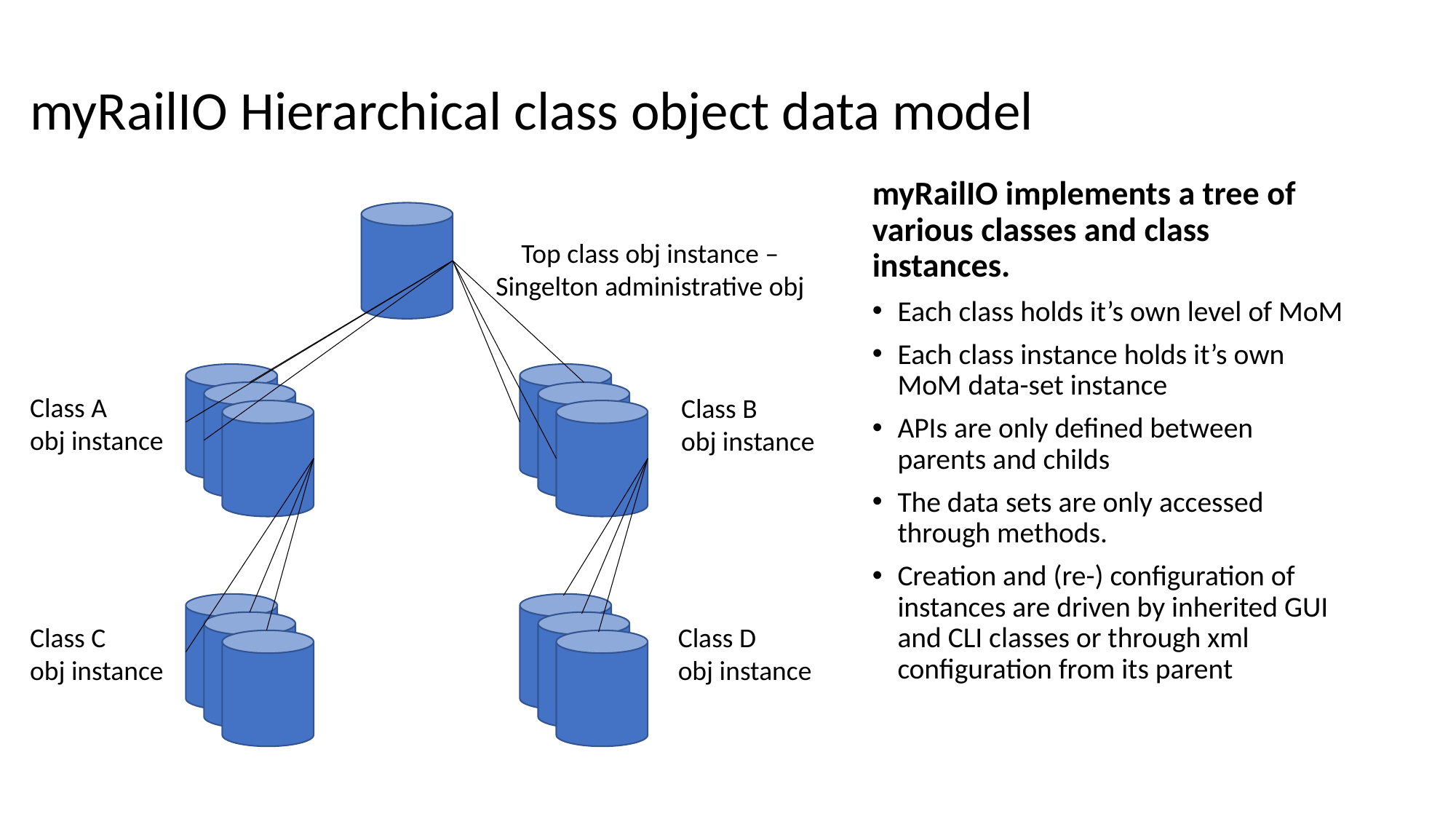

# myRailIO Hierarchical class object data model
myRailIO implements a tree of various classes and class instances.
Each class holds it’s own level of MoM
Each class instance holds it’s own MoM data-set instance
APIs are only defined between parents and childs
The data sets are only accessed through methods.
Creation and (re-) configuration of instances are driven by inherited GUI and CLI classes or through xml configuration from its parent

Top class obj instance –
Singelton administrative obj

Class A
obj instance
Class B
obj instance

Class D
obj instance
Class C
obj instance